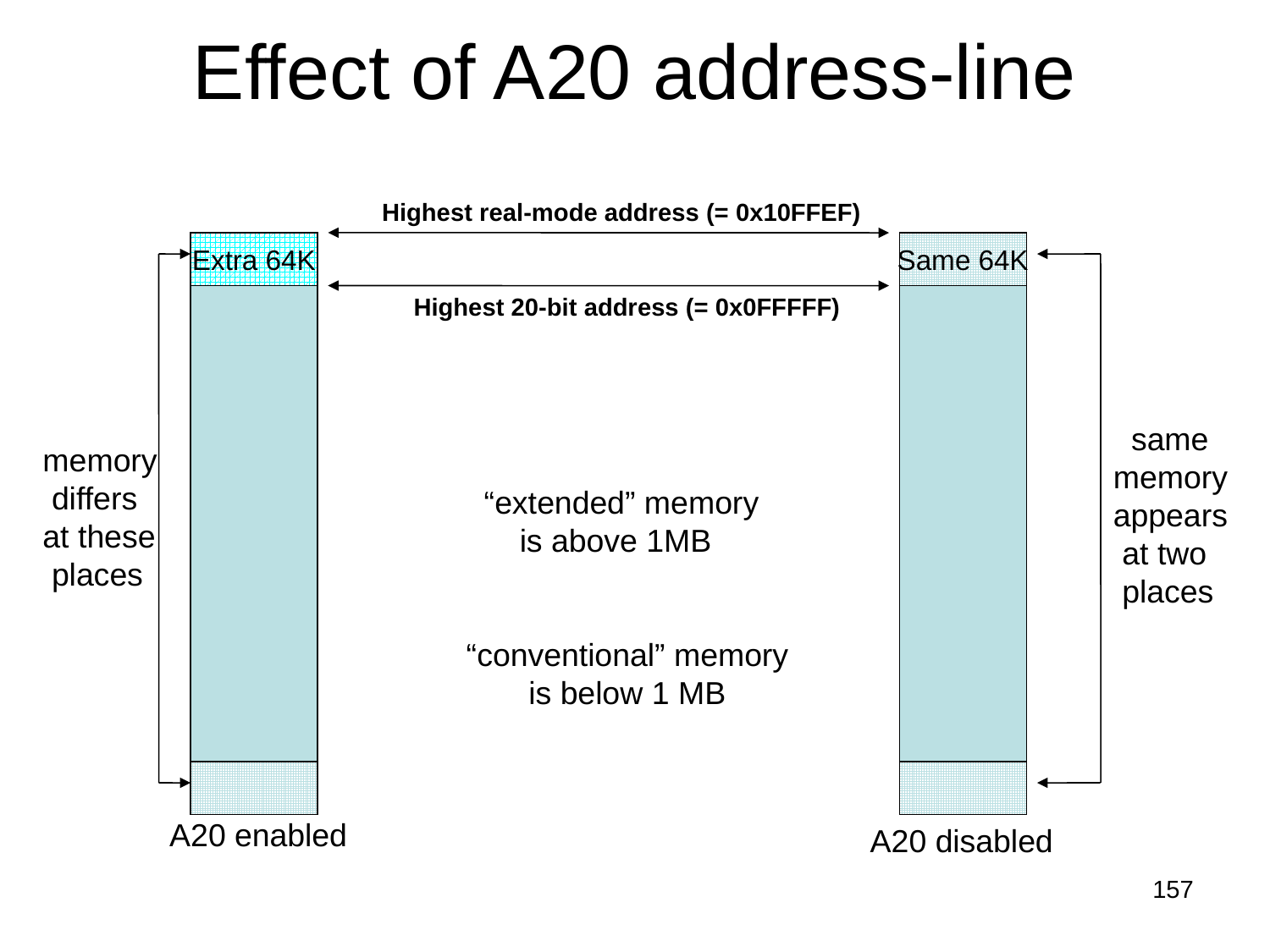

# Effect of A20 address-line
Highest real-mode address (= 0x10FFEF)

Extra 64K

Same 64K

Highest 20-bit address (= 0x0FFFFF)

  same
memory
appears
 at two
 places
 memory
  differs
 at these
  places
   “extended” memory
       is above 1MB

 “conventional” memory
        is below 1 MB

A20 enabled
A20 disabled
157